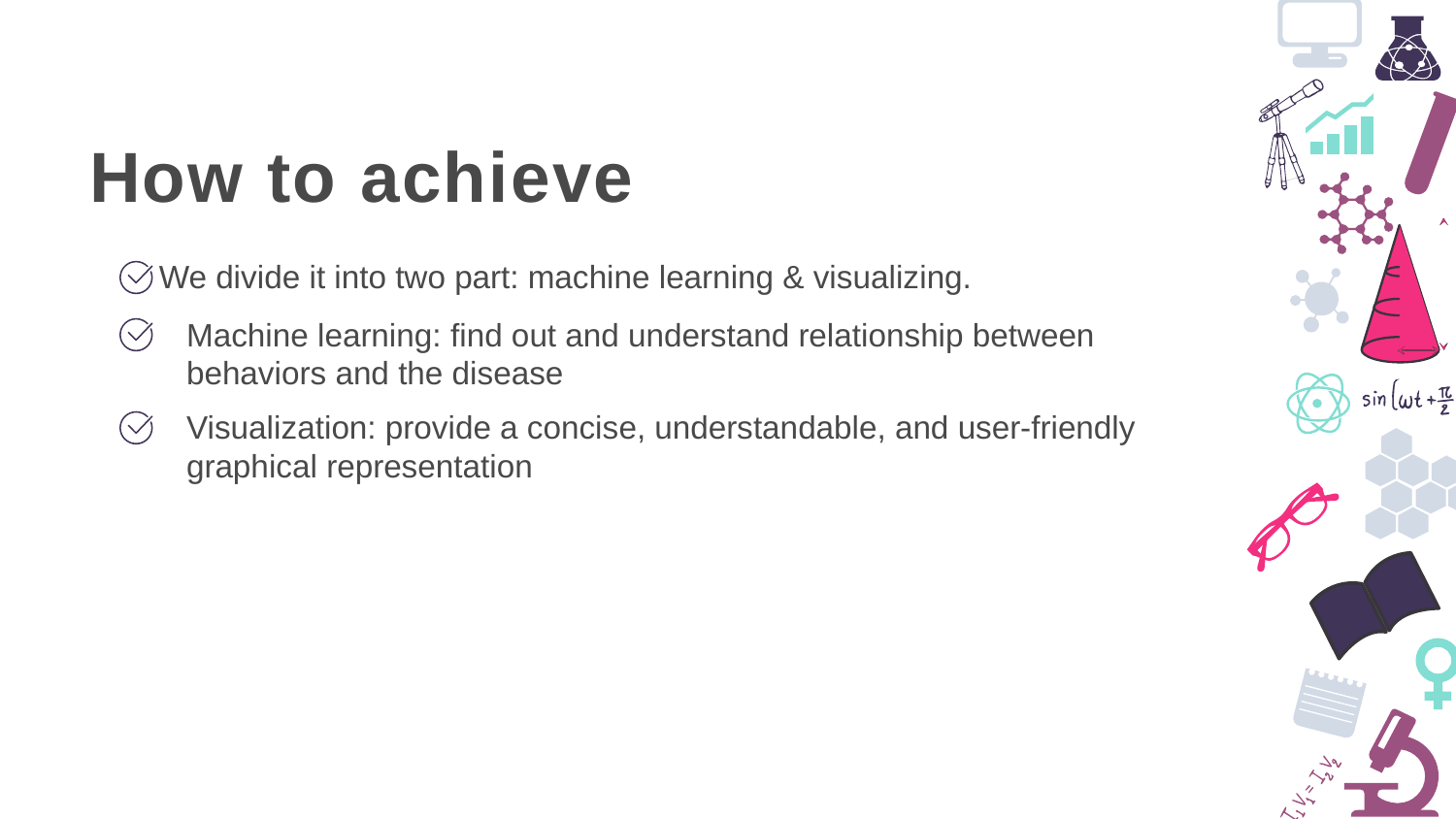

How to achieve
We divide it into two part: machine learning & visualizing.

Machine learning: find out and understand relationship between behaviors and the disease

Visualization: provide a concise, understandable, and user-friendly graphical representation